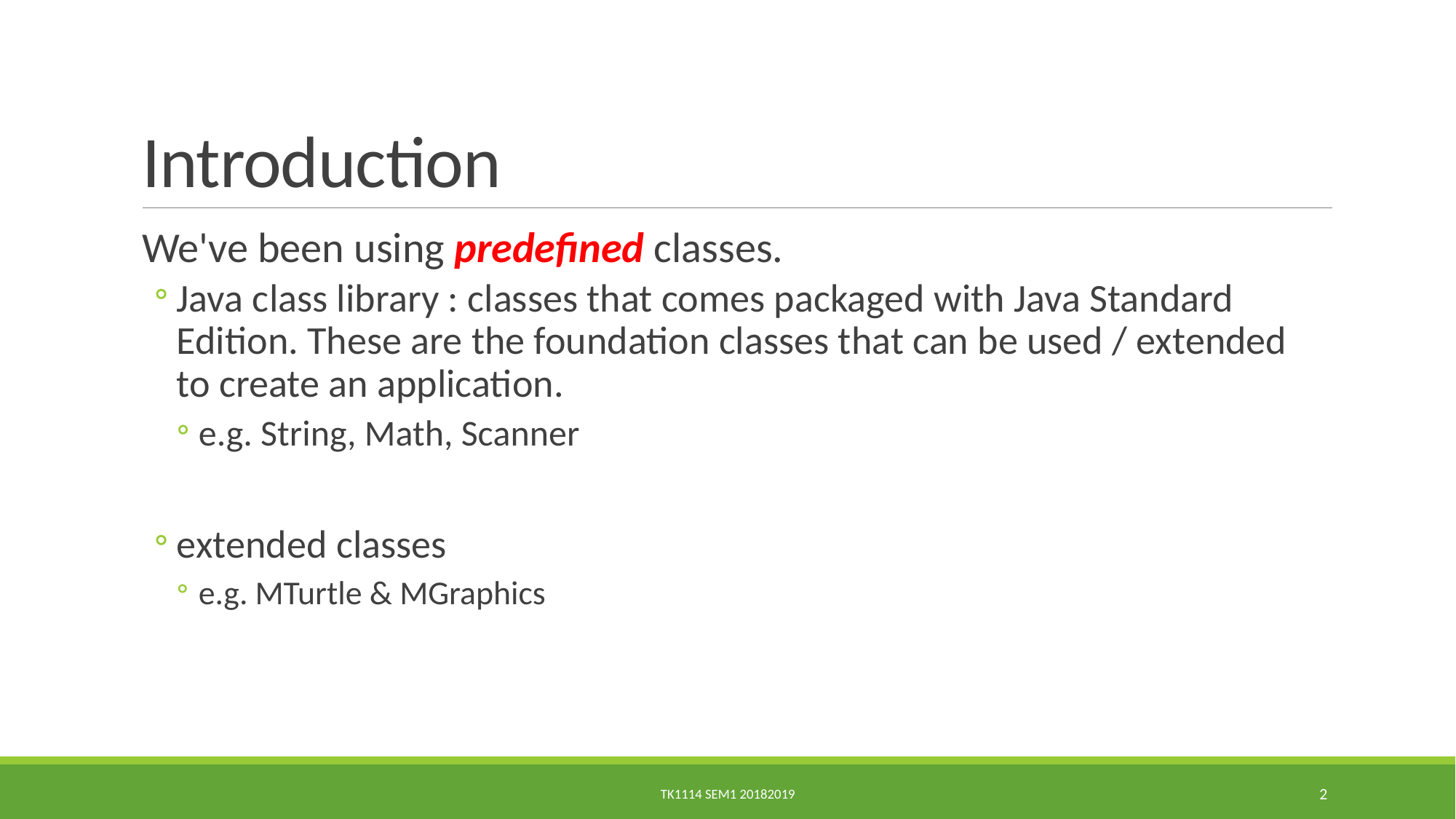

# Introduction
We've been using predefined classes.
Java class library : classes that comes packaged with Java Standard Edition. These are the foundation classes that can be used / extended to create an application.
e.g. String, Math, Scanner

extended classes
e.g. MTurtle & MGraphics
TK1114 sem1 20182019
2